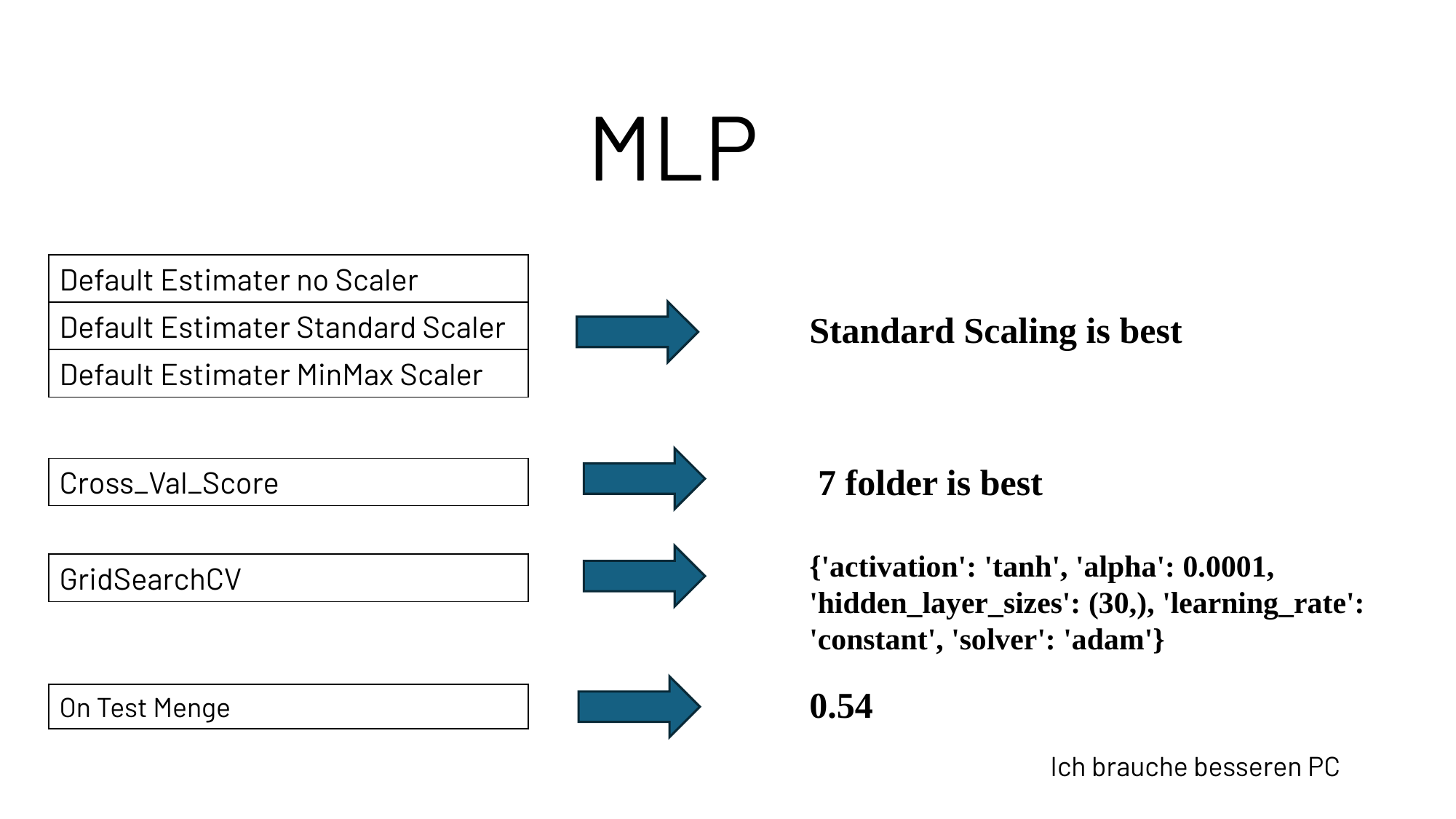

MLP
| Default Estimater no Scaler |
| --- |
| Default Estimater Standard Scaler |
| Default Estimater MinMax Scaler |
Standard Scaling is best

7 folder is best
| Cross\_Val\_Score |
| --- |
{'activation': 'tanh', 'alpha': 0.0001, 'hidden_layer_sizes': (30,), 'learning_rate': 'constant', 'solver': 'adam'}

| GridSearchCV |
| --- |

0.54
| On Test Menge |
| --- |
Ich brauche besseren PC